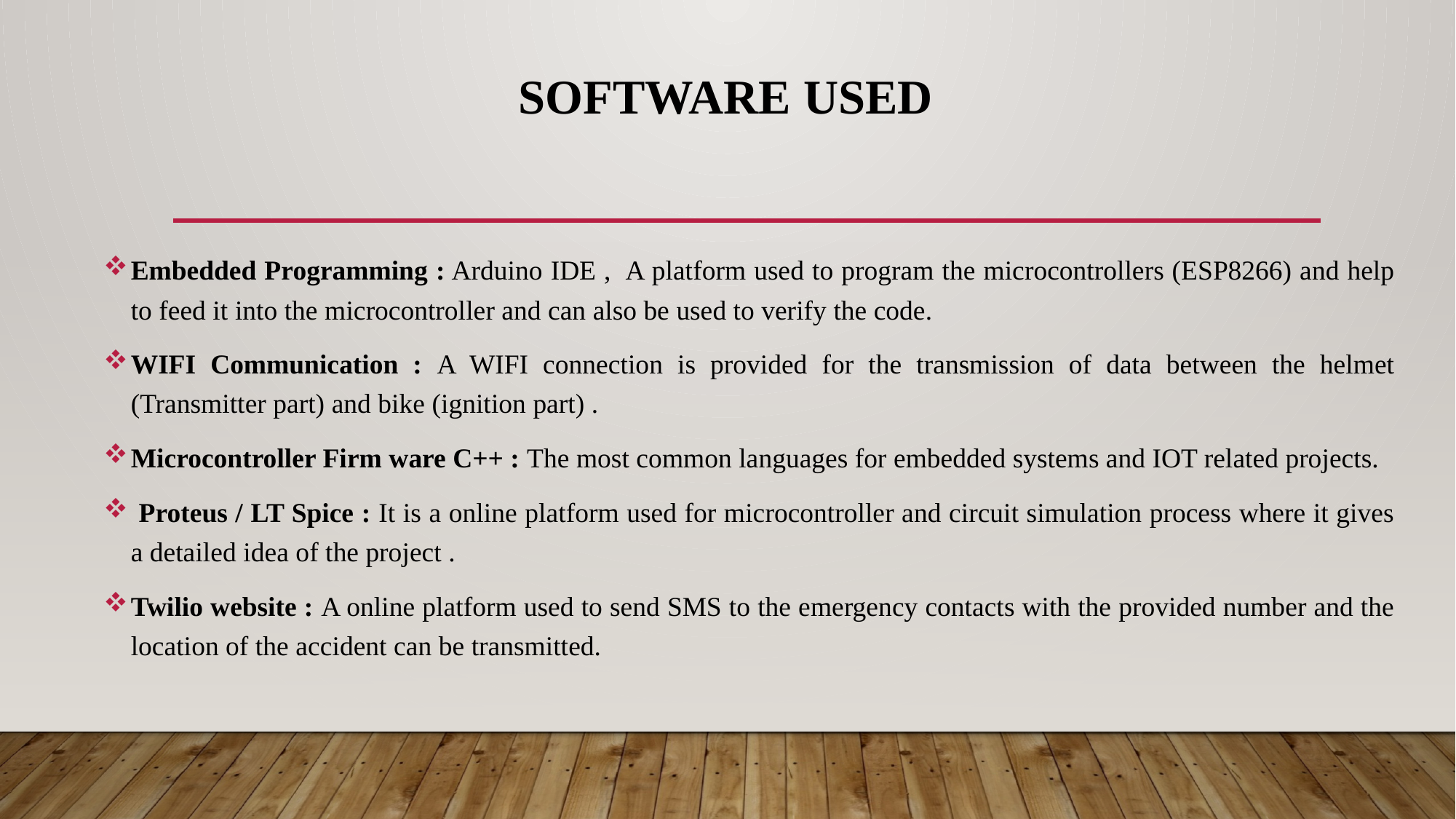

# Software Used
Embedded Programming : Arduino IDE ,  A platform used to program the microcontrollers (ESP8266) and help to feed it into the microcontroller and can also be used to verify the code.
WIFI Communication : A WIFI connection is provided for the transmission of data between the helmet (Transmitter part) and bike (ignition part) .
Microcontroller Firm ware C++ : The most common languages for embedded systems and IOT related projects.
 Proteus / LT Spice : It is a online platform used for microcontroller and circuit simulation process where it gives a detailed idea of the project .
Twilio website : A online platform used to send SMS to the emergency contacts with the provided number and the location of the accident can be transmitted.